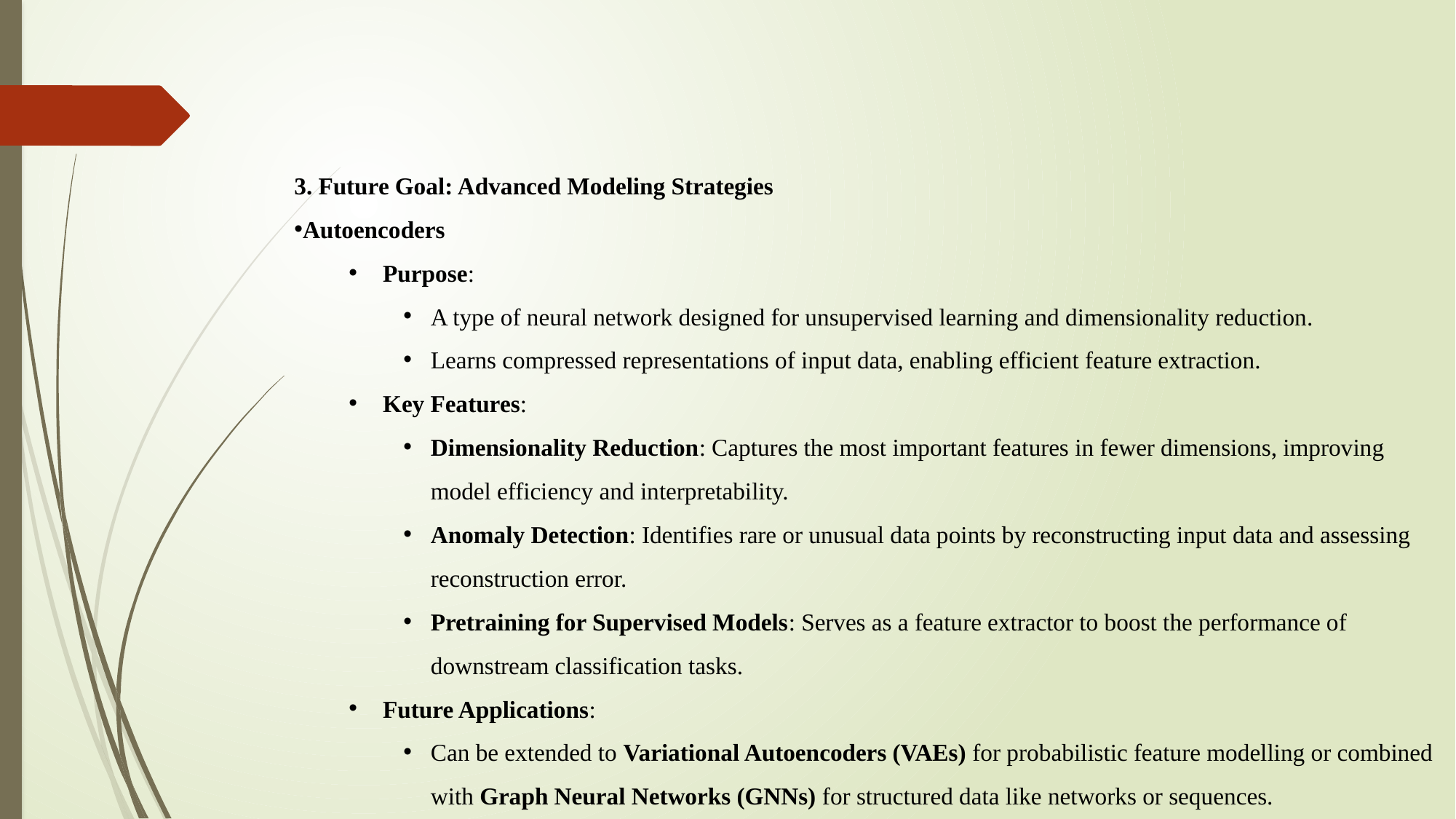

3. Future Goal: Advanced Modeling Strategies
Autoencoders
Purpose:
A type of neural network designed for unsupervised learning and dimensionality reduction.
Learns compressed representations of input data, enabling efficient feature extraction.
Key Features:
Dimensionality Reduction: Captures the most important features in fewer dimensions, improving model efficiency and interpretability.
Anomaly Detection: Identifies rare or unusual data points by reconstructing input data and assessing reconstruction error.
Pretraining for Supervised Models: Serves as a feature extractor to boost the performance of downstream classification tasks.
Future Applications:
Can be extended to Variational Autoencoders (VAEs) for probabilistic feature modelling or combined with Graph Neural Networks (GNNs) for structured data like networks or sequences.